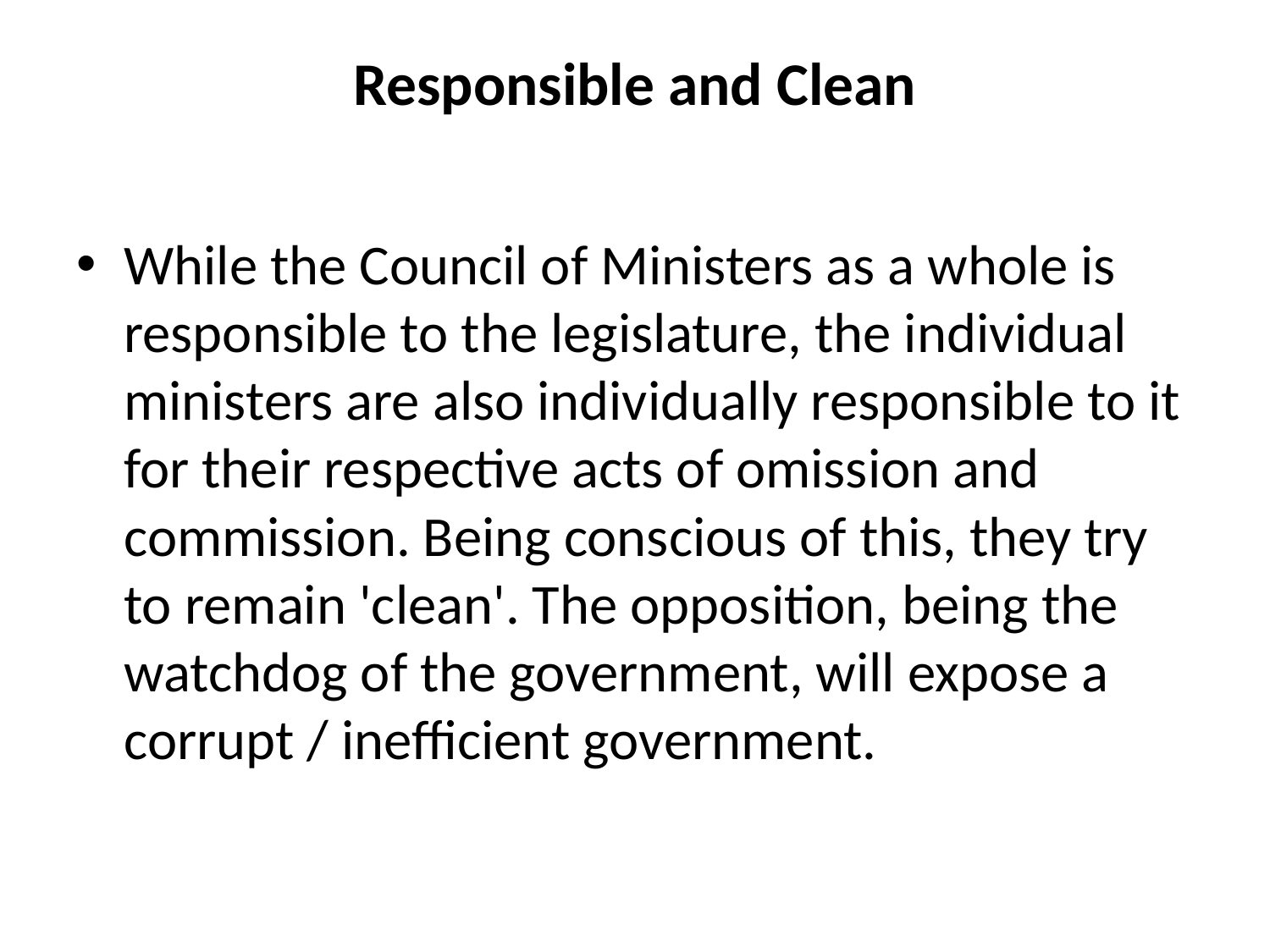

# Responsible and Clean
While the Council of Ministers as a whole is responsible to the legislature, the individual ministers are also individually responsible to it for their respective acts of omission and commission. Being conscious of this, they try to remain 'clean'. The opposition, being the watchdog of the government, will expose a corrupt / inefficient government.